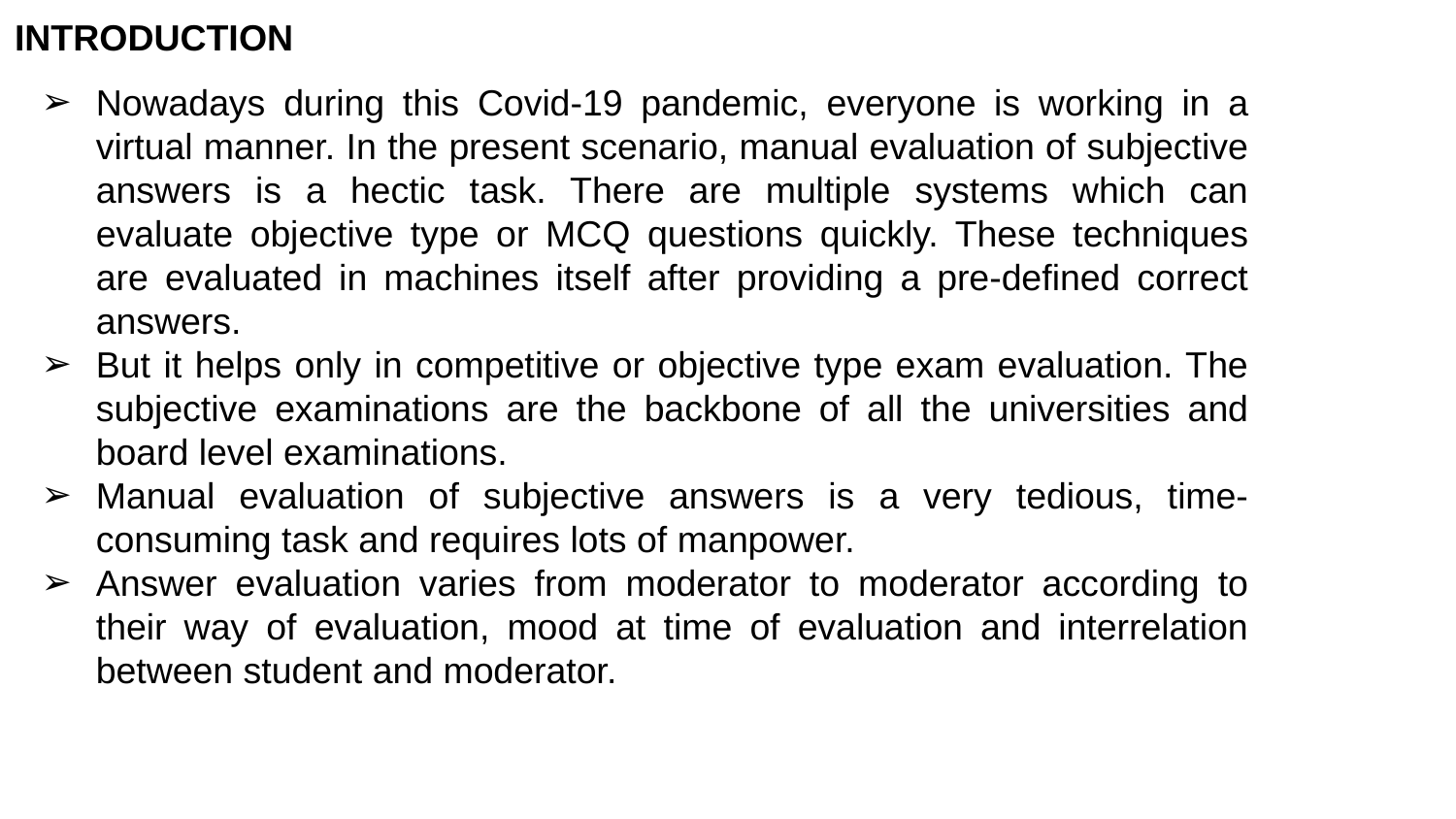

INTRODUCTION
Nowadays during this Covid-19 pandemic, everyone is working in a virtual manner. In the present scenario, manual evaluation of subjective answers is a hectic task. There are multiple systems which can evaluate objective type or MCQ questions quickly. These techniques are evaluated in machines itself after providing a pre-defined correct answers.
But it helps only in competitive or objective type exam evaluation. The subjective examinations are the backbone of all the universities and board level examinations.
Manual evaluation of subjective answers is a very tedious, time-consuming task and requires lots of manpower.
Answer evaluation varies from moderator to moderator according to their way of evaluation, mood at time of evaluation and interrelation between student and moderator.